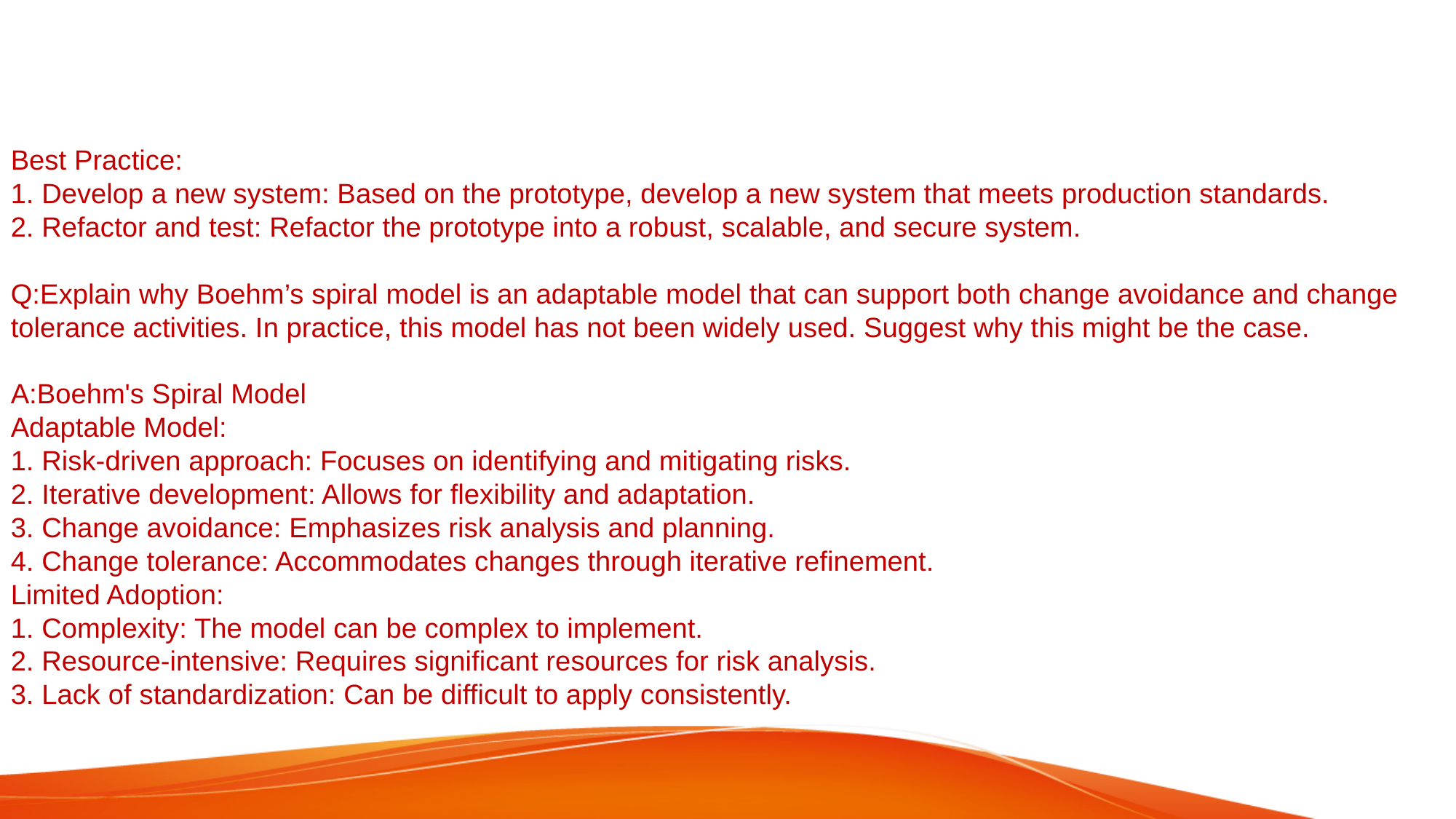

# Best Practice: 1. Develop a new system: Based on the prototype, develop a new system that meets production standards. 2. Refactor and test: Refactor the prototype into a robust, scalable, and secure system. Q:Explain why Boehm’s spiral model is an adaptable model that can support both change avoidance and change tolerance activities. In practice, this model has not been widely used. Suggest why this might be the case. A:Boehm's Spiral Model Adaptable Model: 1. Risk-driven approach: Focuses on identifying and mitigating risks. 2. Iterative development: Allows for flexibility and adaptation. 3. Change avoidance: Emphasizes risk analysis and planning. 4. Change tolerance: Accommodates changes through iterative refinement. Limited Adoption: 1. Complexity: The model can be complex to implement. 2. Resource-intensive: Requires significant resources for risk analysis. 3. Lack of standardization: Can be difficult to apply consistently.